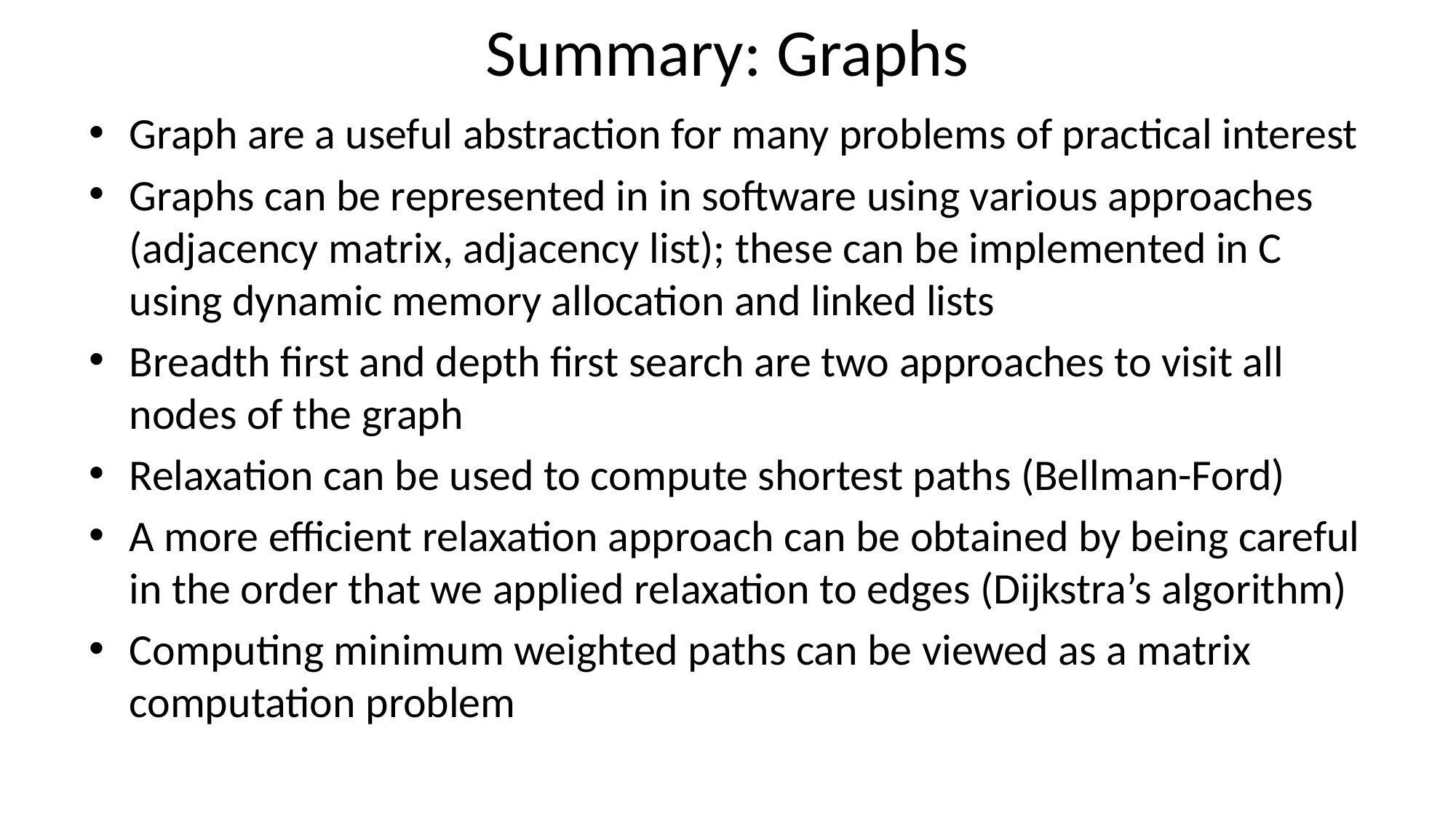

# Summary: Graphs
Graph are a useful abstraction for many problems of practical interest
Graphs can be represented in in software using various approaches (adjacency matrix, adjacency list); these can be implemented in C using dynamic memory allocation and linked lists
Breadth first and depth first search are two approaches to visit all nodes of the graph
Relaxation can be used to compute shortest paths (Bellman-Ford)
A more efficient relaxation approach can be obtained by being careful in the order that we applied relaxation to edges (Dijkstra’s algorithm)
Computing minimum weighted paths can be viewed as a matrix computation problem